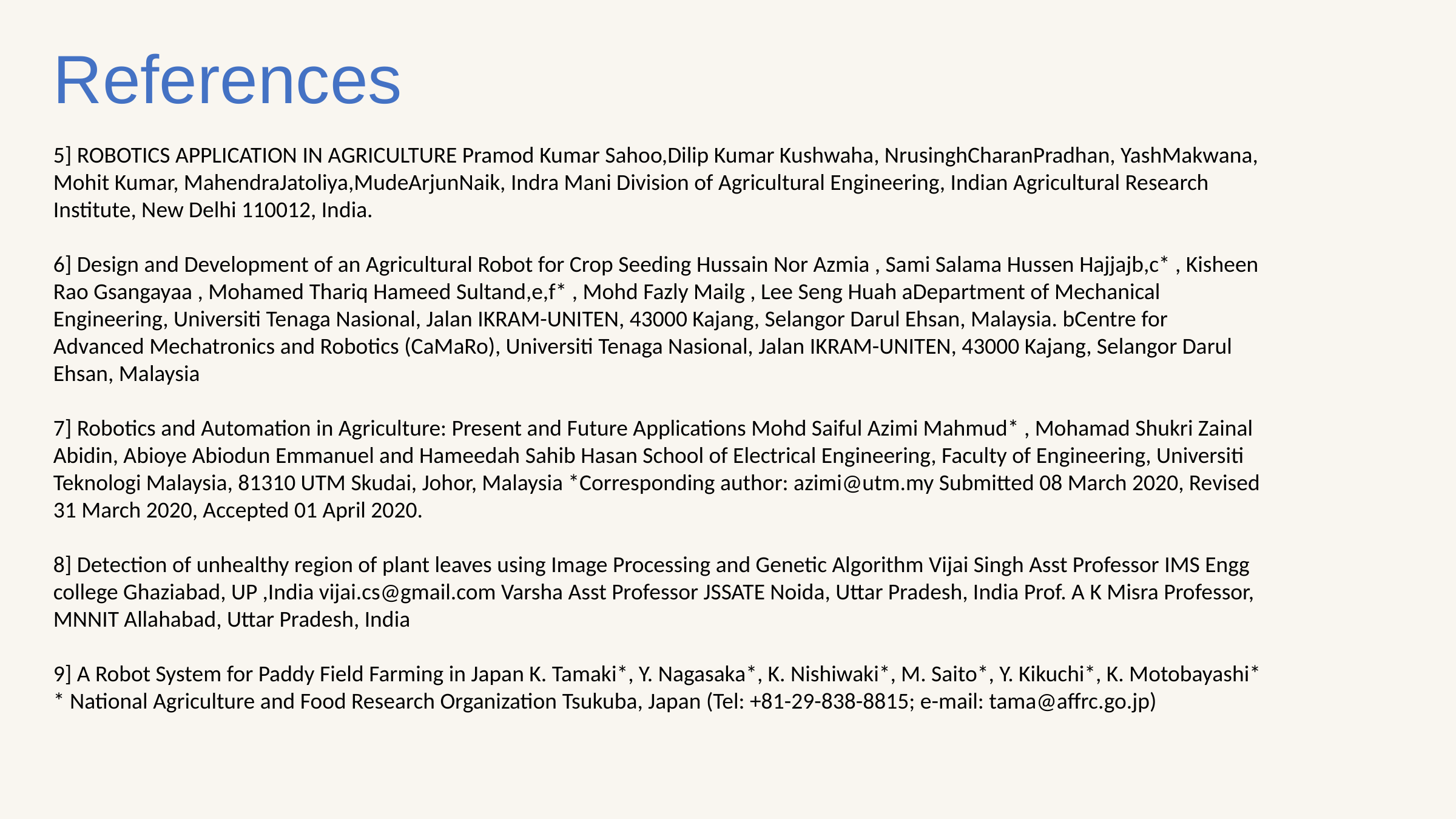

References
5] ROBOTICS APPLICATION IN AGRICULTURE Pramod Kumar Sahoo,Dilip Kumar Kushwaha, NrusinghCharanPradhan, YashMakwana, Mohit Kumar, MahendraJatoliya,MudeArjunNaik, Indra Mani Division of Agricultural Engineering, Indian Agricultural Research Institute, New Delhi 110012, India.

6] Design and Development of an Agricultural Robot for Crop Seeding Hussain Nor Azmia , Sami Salama Hussen Hajjajb,c* , Kisheen Rao Gsangayaa , Mohamed Thariq Hameed Sultand,e,f* , Mohd Fazly Mailg , Lee Seng Huah aDepartment of Mechanical Engineering, Universiti Tenaga Nasional, Jalan IKRAM-UNITEN, 43000 Kajang, Selangor Darul Ehsan, Malaysia. bCentre for Advanced Mechatronics and Robotics (CaMaRo), Universiti Tenaga Nasional, Jalan IKRAM-UNITEN, 43000 Kajang, Selangor Darul Ehsan, Malaysia

7] Robotics and Automation in Agriculture: Present and Future Applications Mohd Saiful Azimi Mahmud* , Mohamad Shukri Zainal Abidin, Abioye Abiodun Emmanuel and Hameedah Sahib Hasan School of Electrical Engineering, Faculty of Engineering, Universiti Teknologi Malaysia, 81310 UTM Skudai, Johor, Malaysia *Corresponding author: azimi@utm.my Submitted 08 March 2020, Revised 31 March 2020, Accepted 01 April 2020.

8] Detection of unhealthy region of plant leaves using Image Processing and Genetic Algorithm Vijai Singh Asst Professor IMS Engg college Ghaziabad, UP ,India vijai.cs@gmail.com Varsha Asst Professor JSSATE Noida, Uttar Pradesh, India Prof. A K Misra Professor, MNNIT Allahabad, Uttar Pradesh, India

9] A Robot System for Paddy Field Farming in Japan K. Tamaki*, Y. Nagasaka*, K. Nishiwaki*, M. Saito*, Y. Kikuchi*, K. Motobayashi* * National Agriculture and Food Research Organization Tsukuba, Japan (Tel: +81-29-838-8815; e-mail: tama@affrc.go.jp)